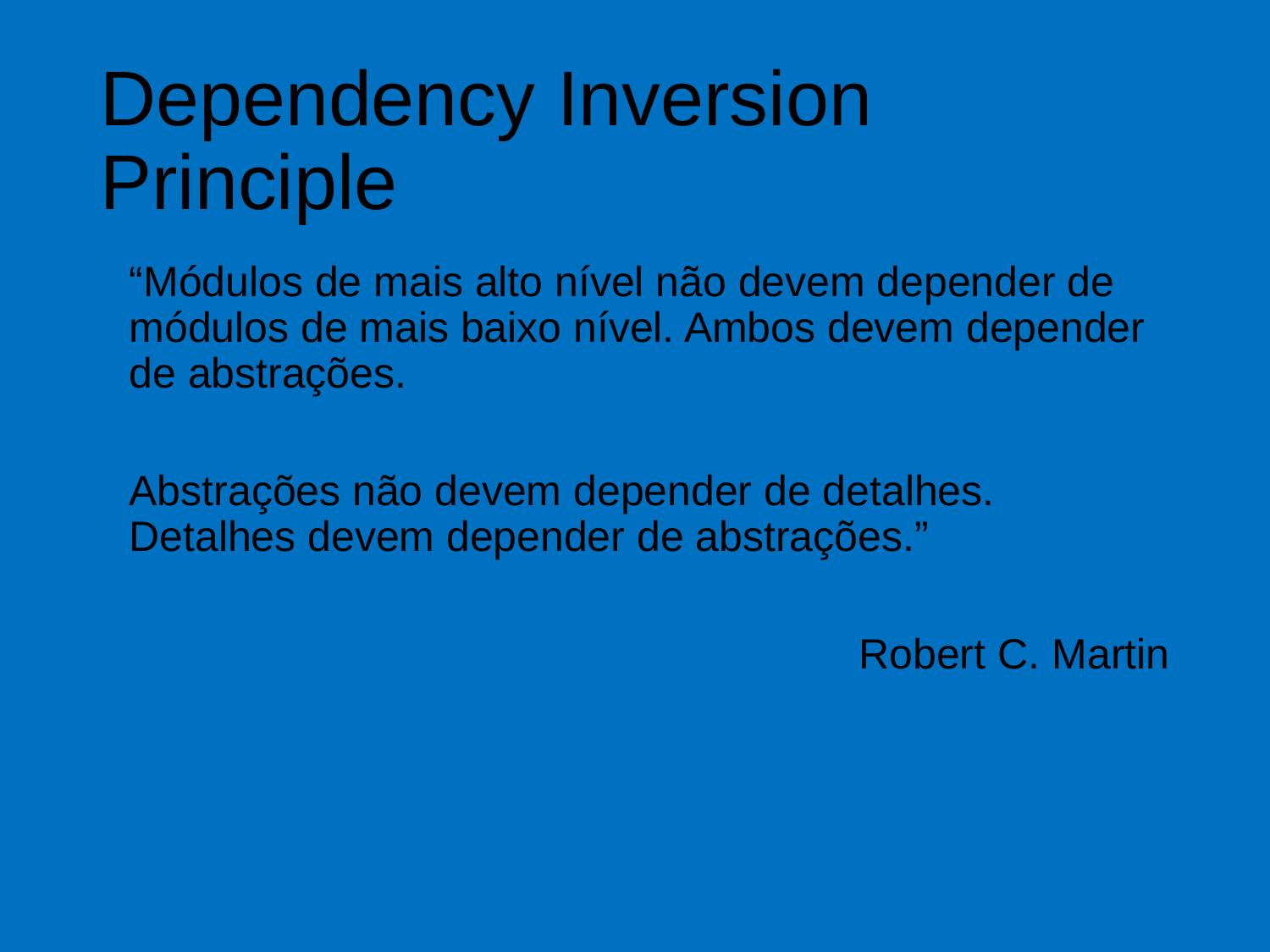

# Dependency Inversion Principle
“Módulos de mais alto nível não devem depender de módulos de mais baixo nível. Ambos devem depender de abstrações.

Abstrações não devem depender de detalhes. Detalhes devem depender de abstrações.”

Robert C. Martin